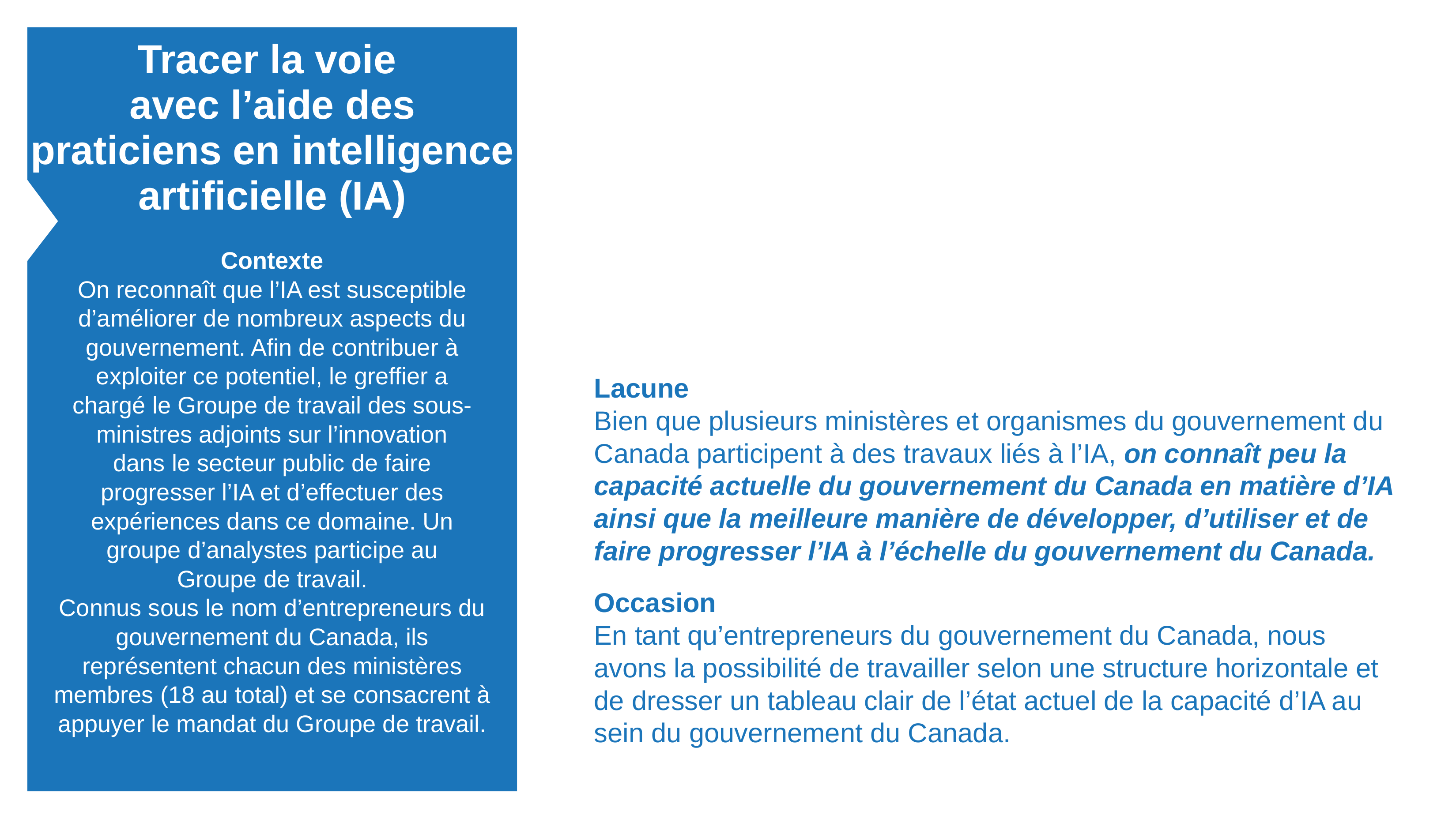

# Tracer la voie avec l’aide des praticiens en intelligence artificielle (IA)
Contexte
On reconnaît que l’IA est susceptible d’améliorer de nombreux aspects du gouvernement. Afin de contribuer à exploiter ce potentiel, le greffier a chargé le Groupe de travail des sous‐ministres adjoints sur l’innovation dans le secteur public de faire progresser l’IA et d’effectuer des expériences dans ce domaine. Un groupe d’analystes participe au Groupe de travail.
Connus sous le nom d’entrepreneurs du gouvernement du Canada, ils représentent chacun des ministères membres (18 au total) et se consacrent à appuyer le mandat du Groupe de travail.
Lacune
Bien que plusieurs ministères et organismes du gouvernement du Canada participent à des travaux liés à l’IA, on connaît peu la capacité actuelle du gouvernement du Canada en matière d’IA ainsi que la meilleure manière de développer, d’utiliser et de faire progresser l’IA à l’échelle du gouvernement du Canada.
Occasion
En tant qu’entrepreneurs du gouvernement du Canada, nous avons la possibilité de travailler selon une structure horizontale et de dresser un tableau clair de l’état actuel de la capacité d’IA au sein du gouvernement du Canada.
2